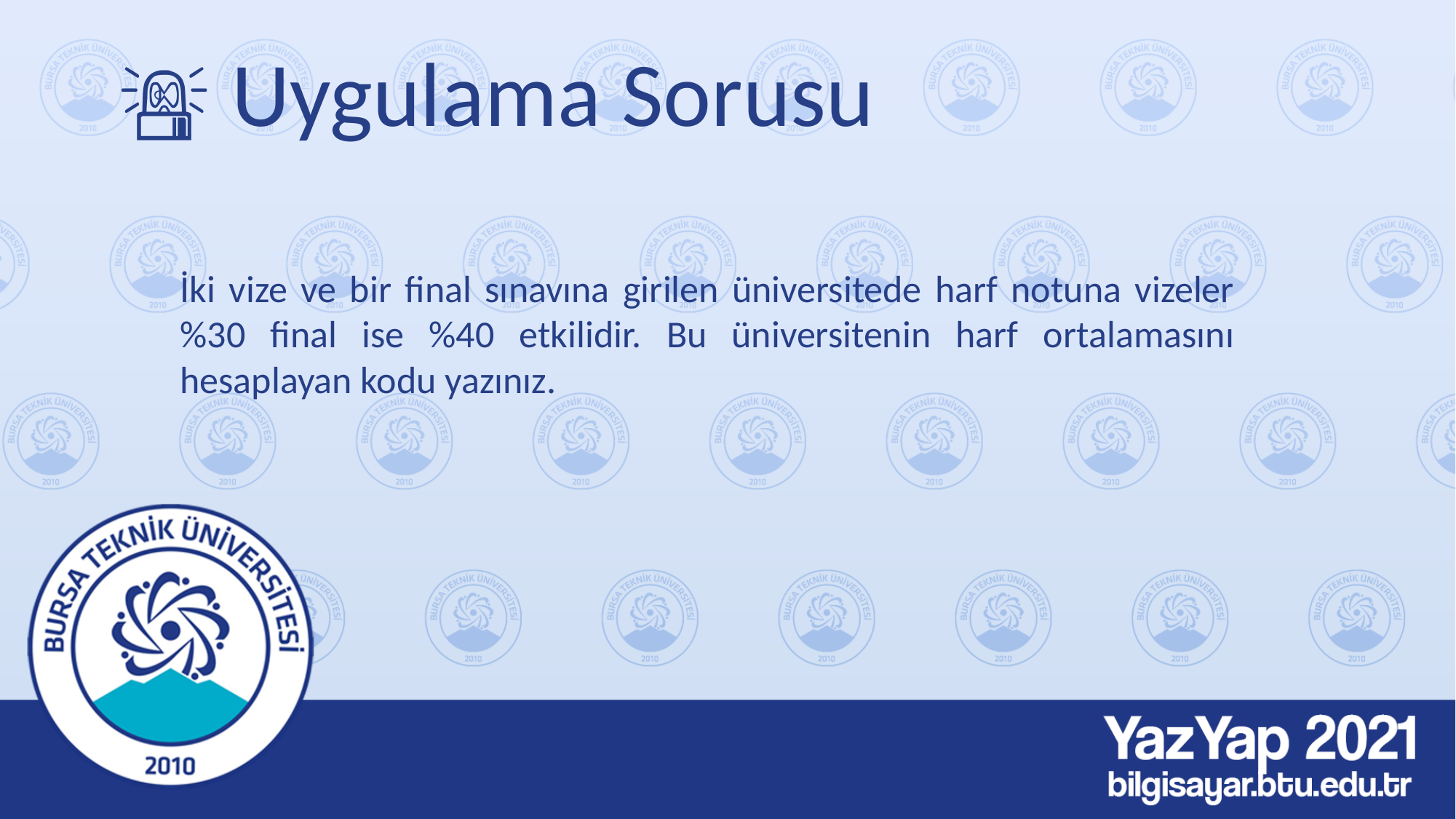

# 🚨 Uygulama Sorusu
İki vize ve bir final sınavına girilen üniversitede harf notuna vizeler %30 final ise %40 etkilidir. Bu üniversitenin harf ortalamasını hesaplayan kodu yazınız.